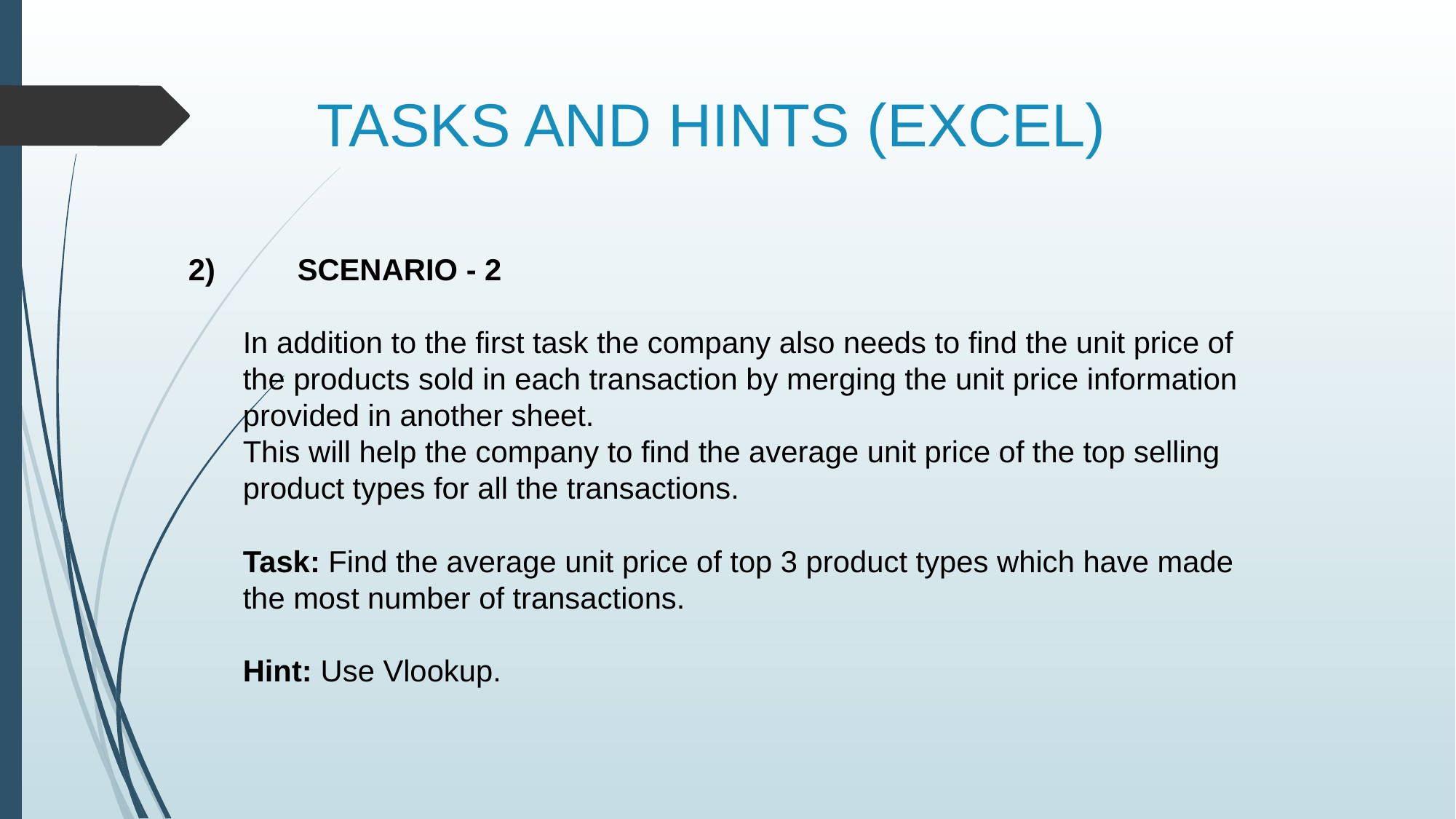

# TASKS AND HINTS (EXCEL)
2)	SCENARIO - 2

In addition to the first task the company also needs to find the unit price of the products sold in each transaction by merging the unit price information provided in another sheet.
This will help the company to find the average unit price of the top selling product types for all the transactions.

Task: Find the average unit price of top 3 product types which have made the most number of transactions.

Hint: Use Vlookup.